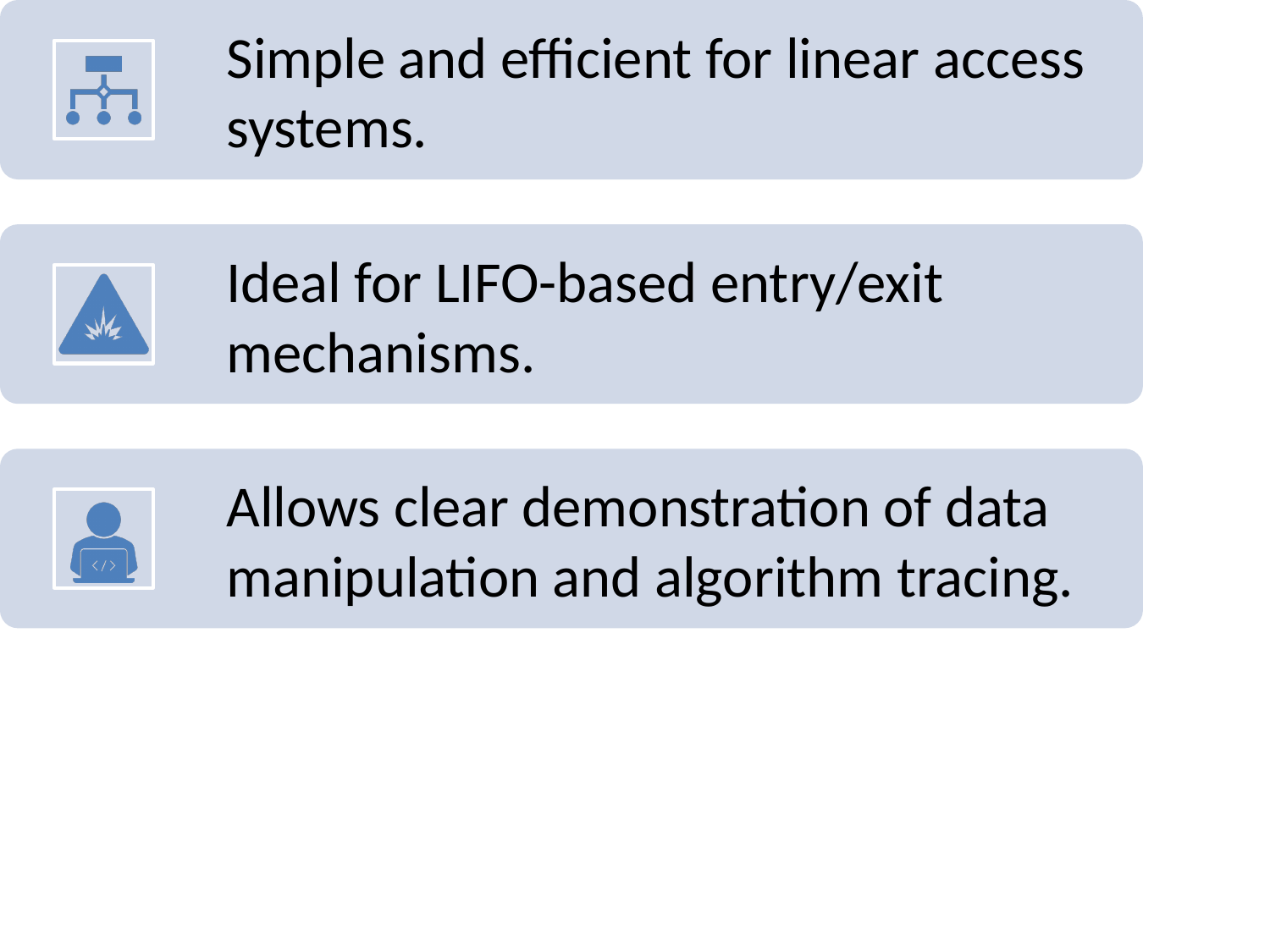

# Why Stack?
Simple and efficient for linear access systems.
Ideal for LIFO-based entry/exit mechanisms.
Allows clear demonstration of data manipulation and algorithm tracing.